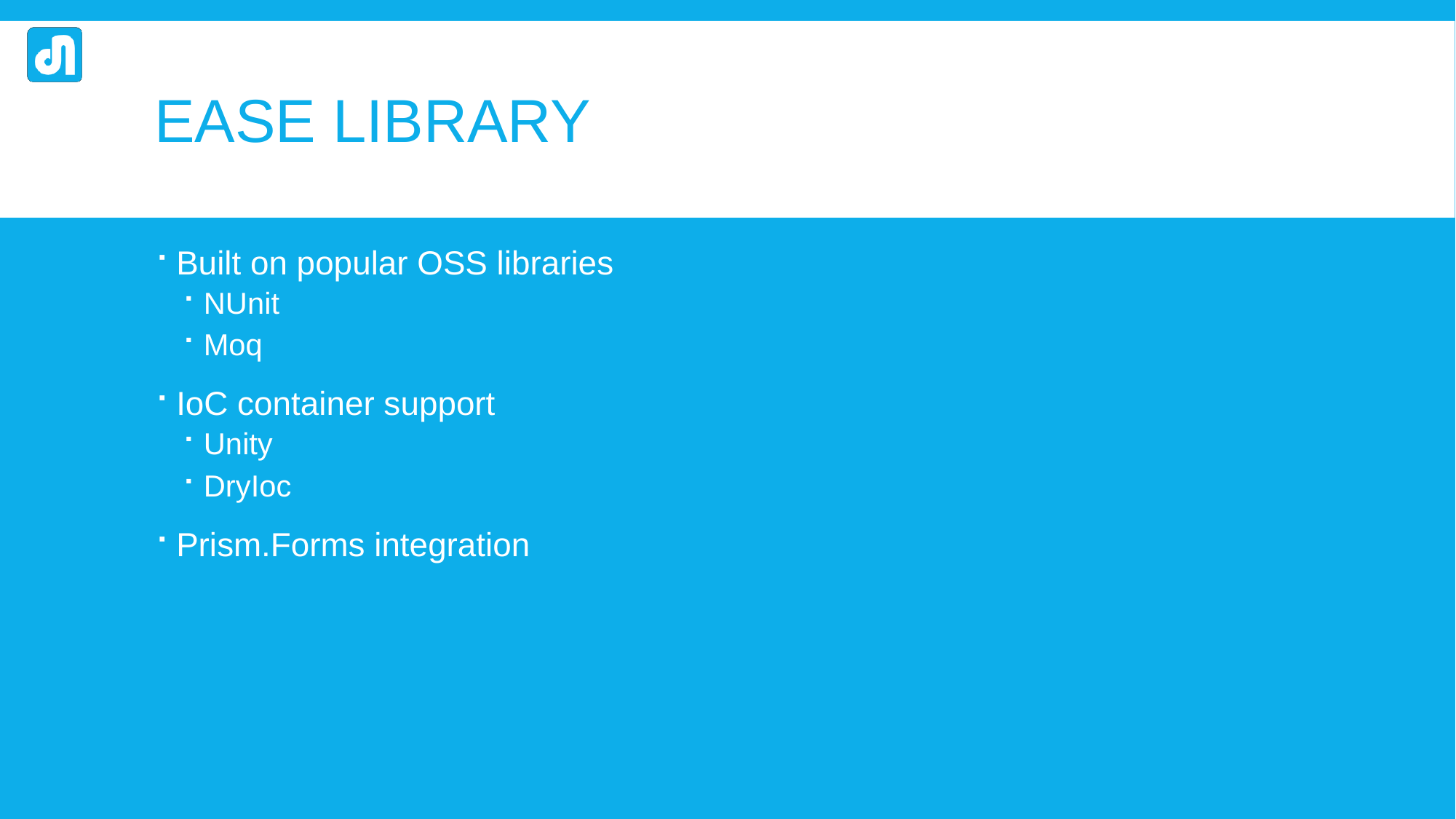

# Ease Library
Built on popular OSS libraries
NUnit
Moq
IoC container support
Unity
DryIoc
Prism.Forms integration